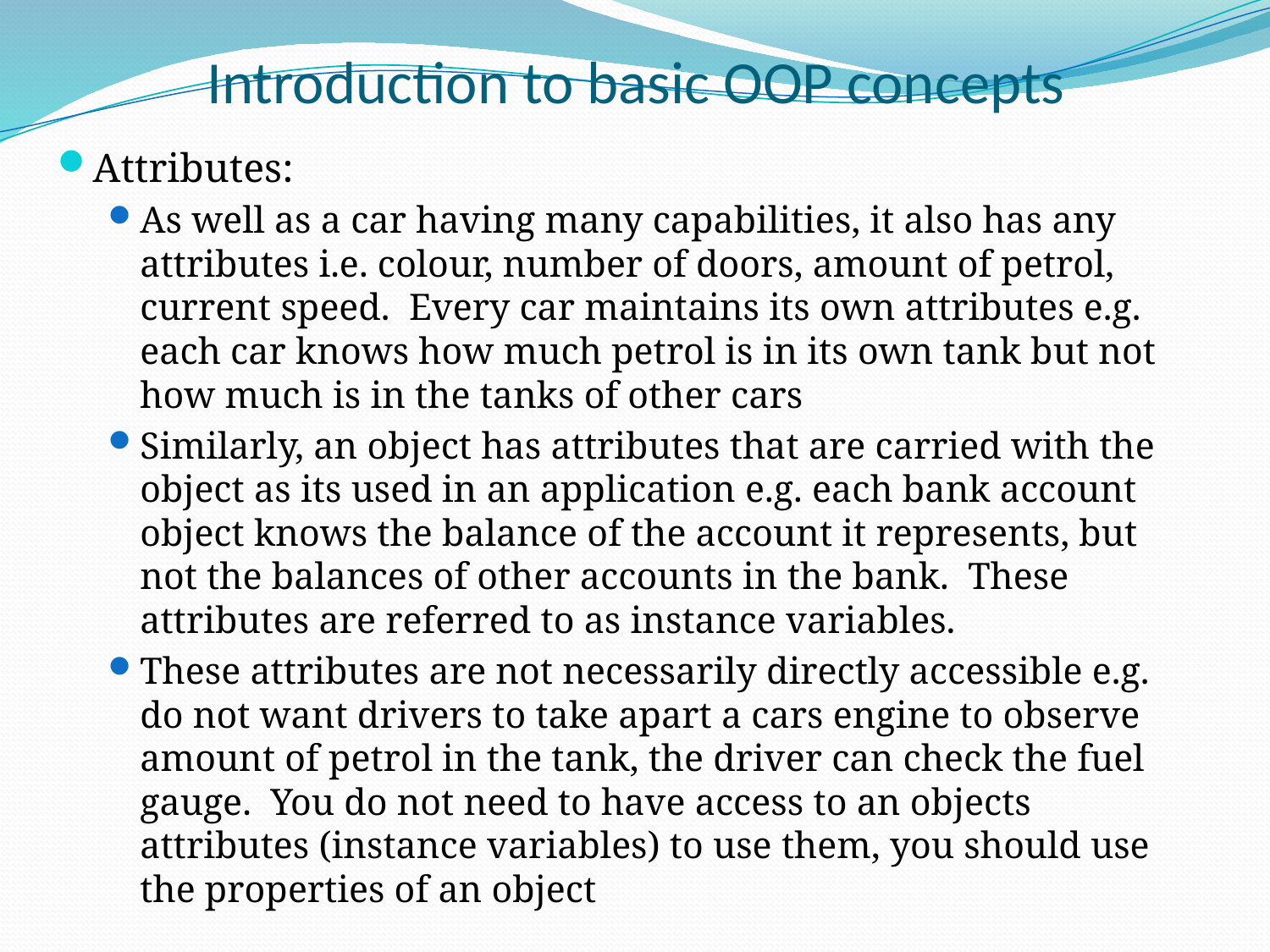

Introduction to basic OOP concepts
Attributes:
As well as a car having many capabilities, it also has any attributes i.e. colour, number of doors, amount of petrol, current speed.  Every car maintains its own attributes e.g. each car knows how much petrol is in its own tank but not how much is in the tanks of other cars
Similarly, an object has attributes that are carried with the object as its used in an application e.g. each bank account object knows the balance of the account it represents, but not the balances of other accounts in the bank.  These attributes are referred to as instance variables.
These attributes are not necessarily directly accessible e.g. do not want drivers to take apart a cars engine to observe amount of petrol in the tank, the driver can check the fuel gauge.  You do not need to have access to an objects attributes (instance variables) to use them, you should use the properties of an object